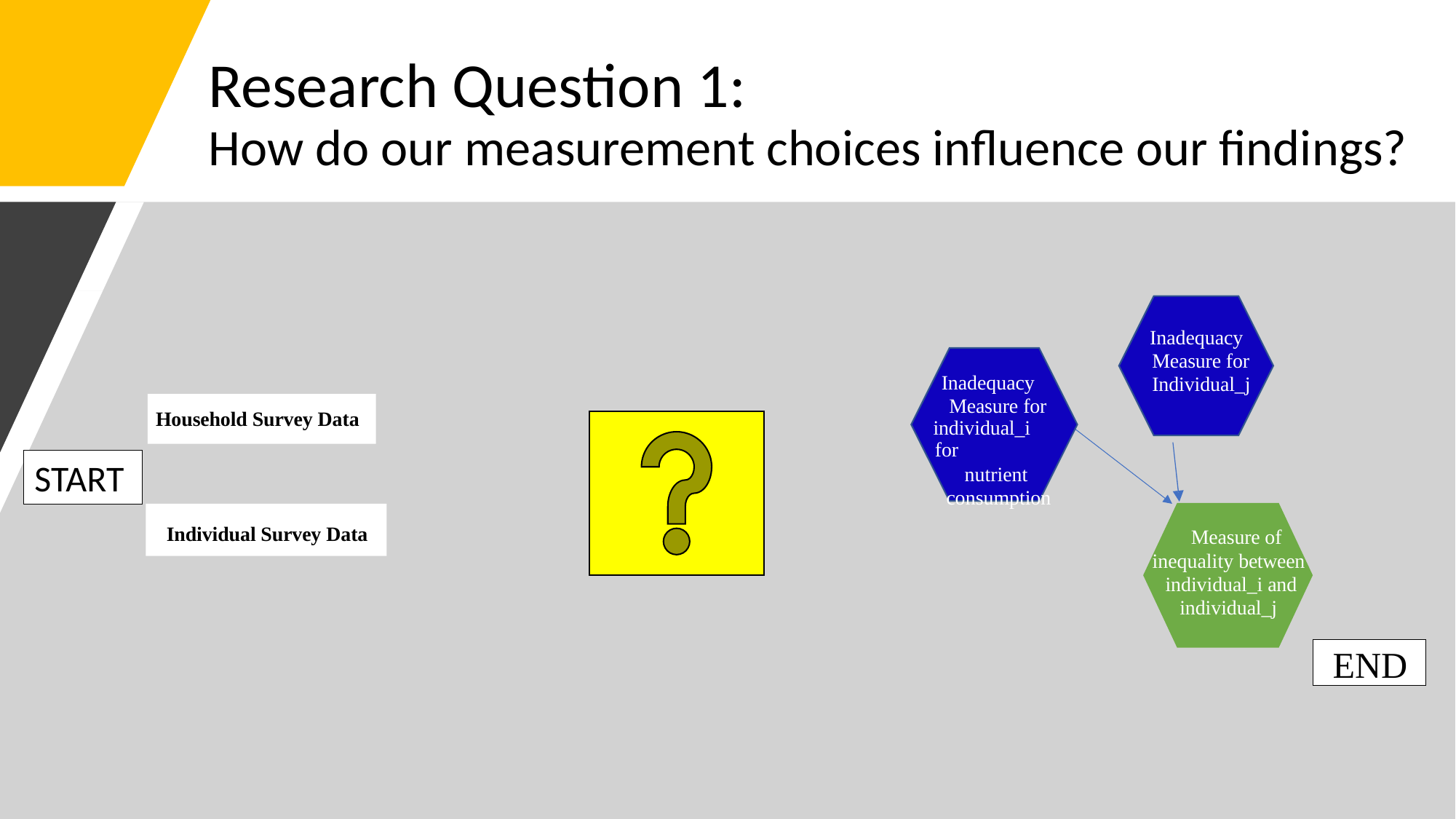

# Research Question 1: How do our measurement choices influence our findings?

 Inadequacy  Measure for  Individual_j

Inadequacy  Measure for
individual_i for
nutrient  consumption

Household Survey Data

START

Individual Survey Data

Measure of  inequality between  individual_i and individual_j
END